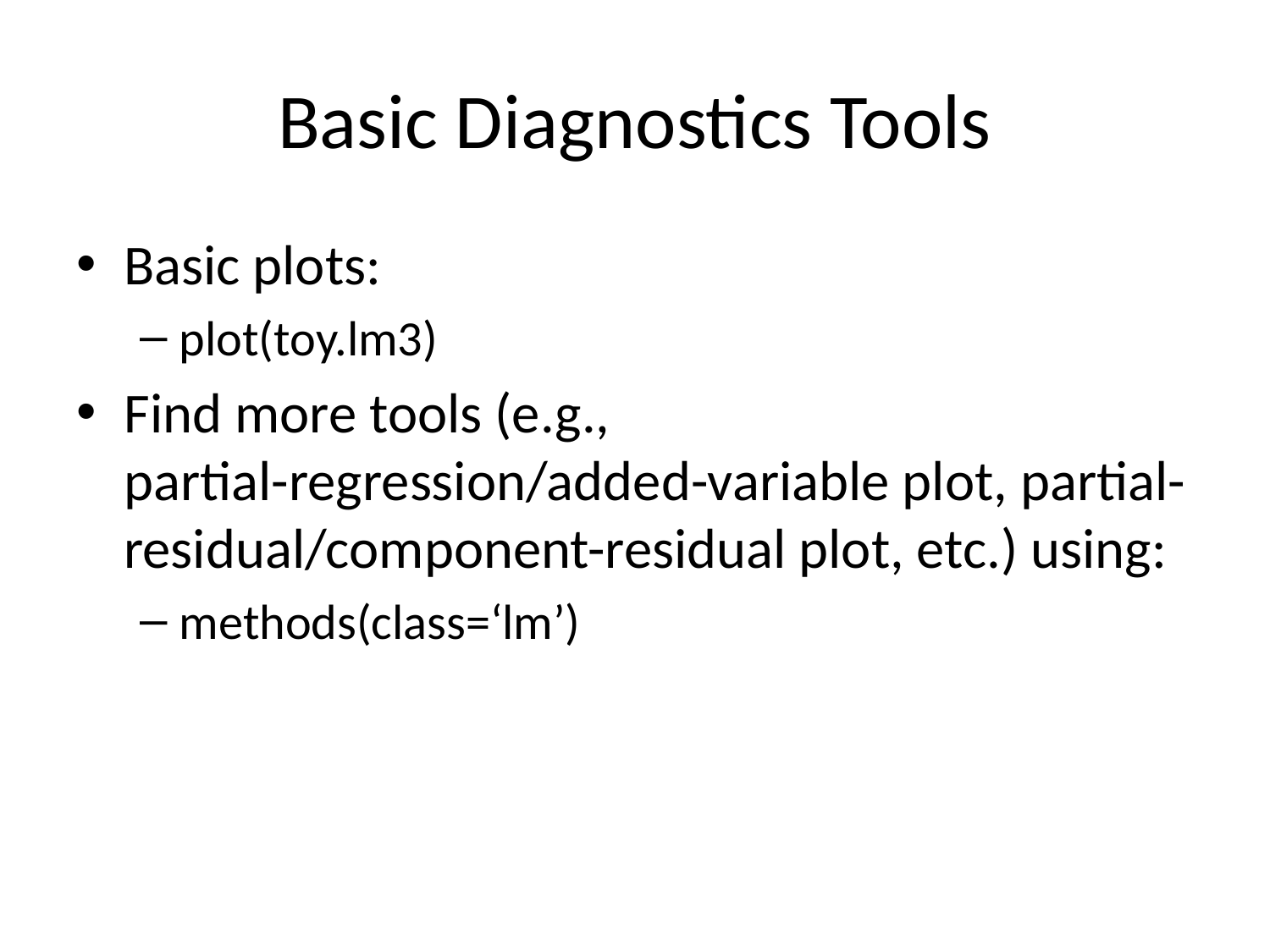

# Basic Diagnostics Tools
Basic plots:
plot(toy.lm3)
Find more tools (e.g., partial-regression/added-variable plot, partial-residual/component-residual plot, etc.) using:
methods(class=‘lm’)